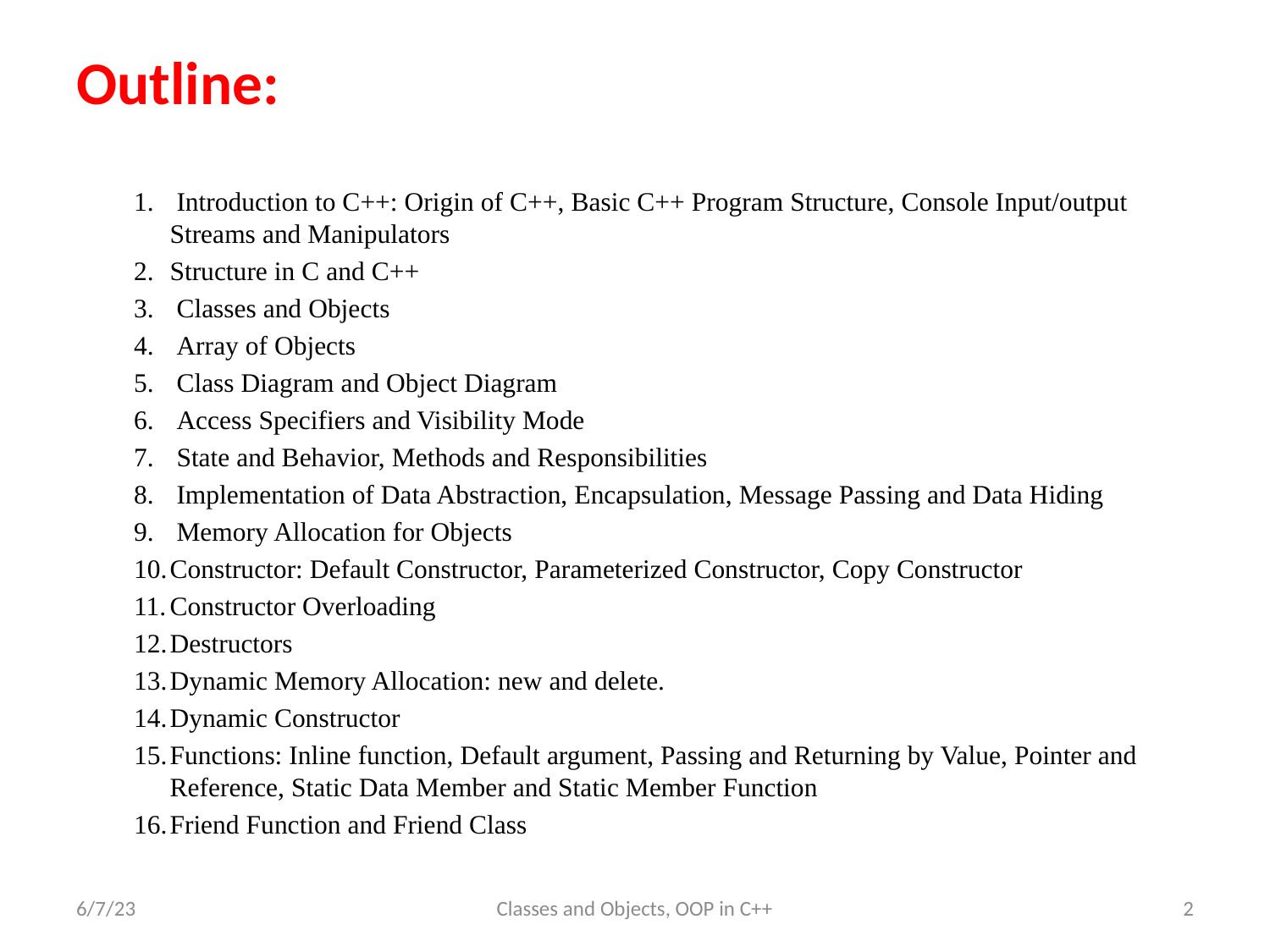

# Outline:

 Introduction to C++: Origin of C++, Basic C++ Program Structure, Console Input/output Streams and Manipulators
Structure in C and C++
 Classes and Objects
 Array of Objects
 Class Diagram and Object Diagram
 Access Specifiers and Visibility Mode
 State and Behavior, Methods and Responsibilities
 Implementation of Data Abstraction, Encapsulation, Message Passing and Data Hiding
 Memory Allocation for Objects
Constructor: Default Constructor, Parameterized Constructor, Copy Constructor
Constructor Overloading
Destructors
Dynamic Memory Allocation: new and delete.
Dynamic Constructor
Functions: Inline function, Default argument, Passing and Returning by Value, Pointer and Reference, Static Data Member and Static Member Function
Friend Function and Friend Class

6/7/23
Classes and Objects, OOP in C++
2